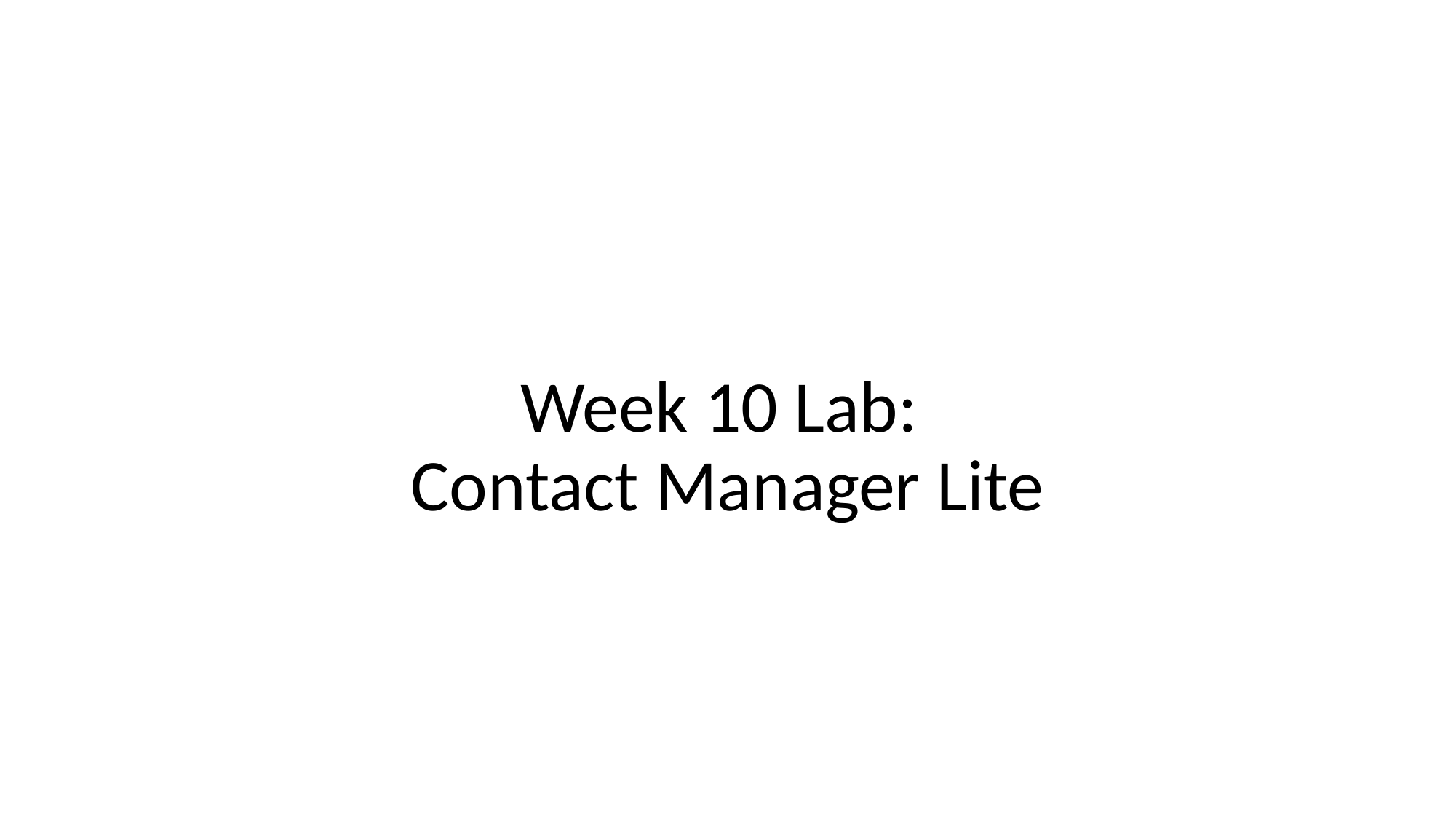

# Week 10 Lab: Contact Manager Lite